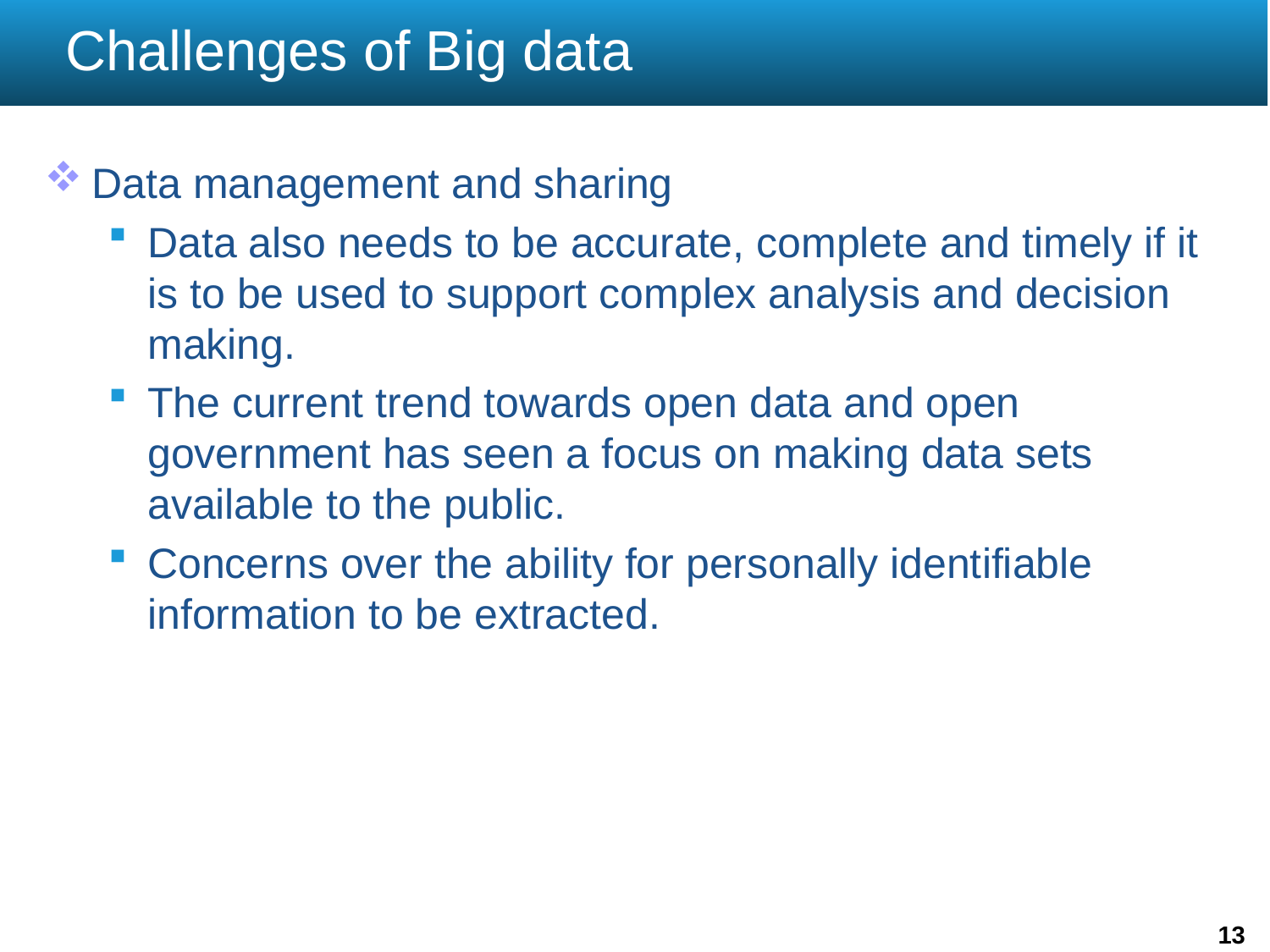

# Challenges of Big data
Data management and sharing
Data also needs to be accurate, complete and timely if it is to be used to support complex analysis and decision making.
The current trend towards open data and open government has seen a focus on making data sets available to the public.
Concerns over the ability for personally identifiable information to be extracted.
13